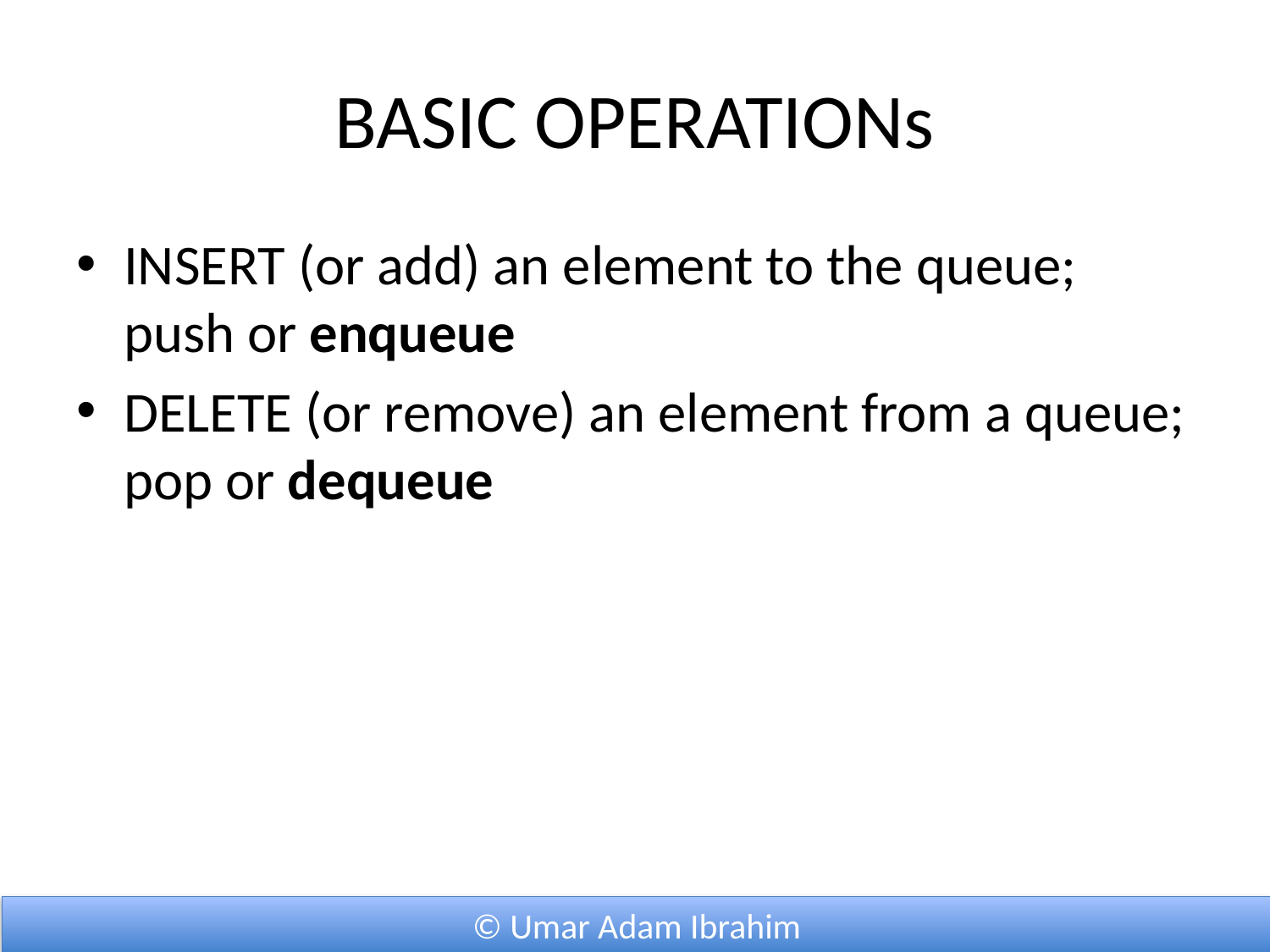

# BASIC OPERATIONs
INSERT (or add) an element to the queue; push or enqueue
DELETE (or remove) an element from a queue; pop or dequeue
© Umar Adam Ibrahim